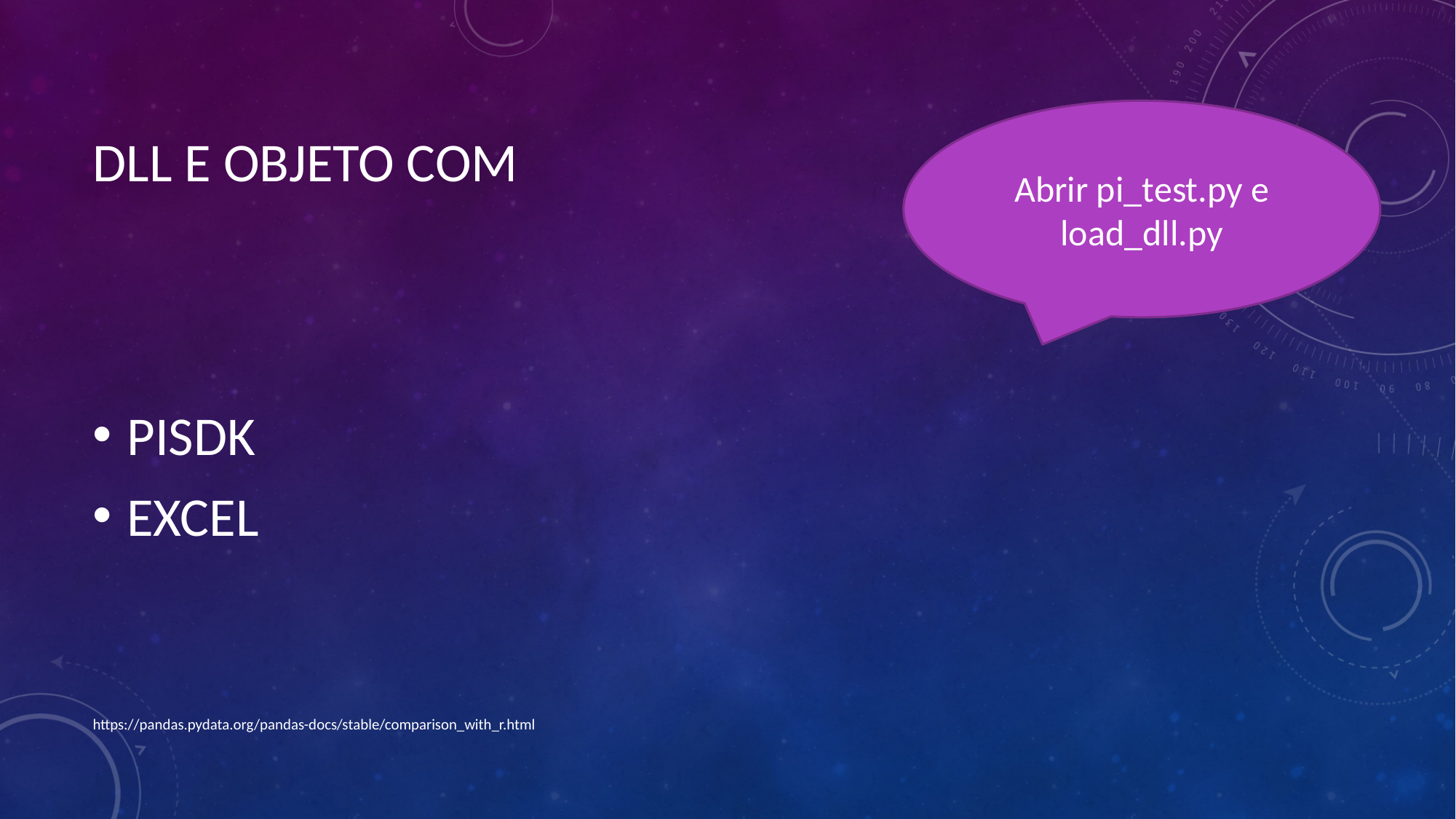

# DLL e Objeto COM
Abrir pi_test.py e load_dll.py
PISDK
EXCEL
https://pandas.pydata.org/pandas-docs/stable/comparison_with_r.html